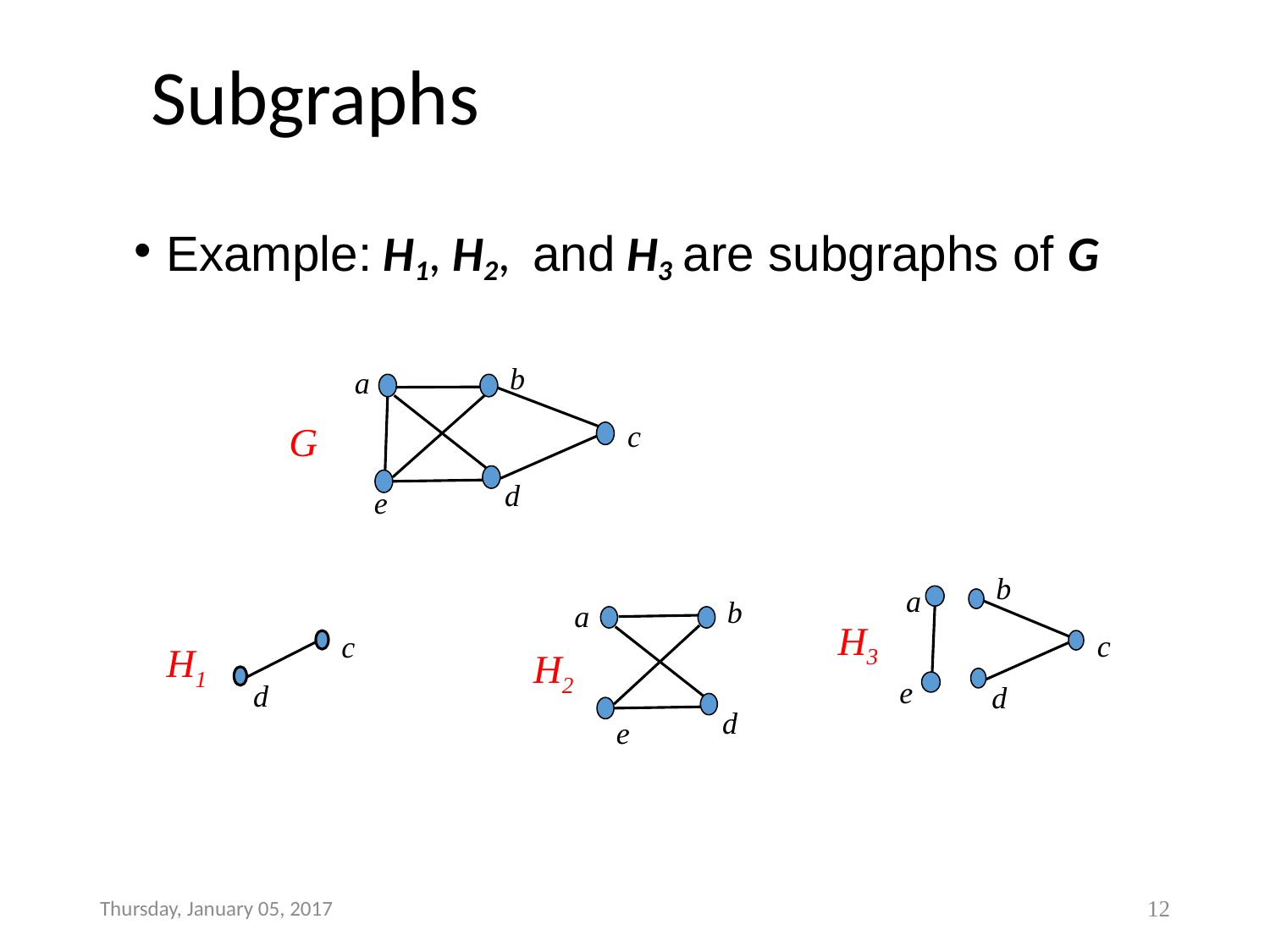

# Subgraphs
Example: H1, H2,  and H3 are subgraphs of G
b
a

c
G

d
e

b
a

b

a

H3

c
c

d

H1
H2

e

d

d

e
Thursday, January 05, 2017
12